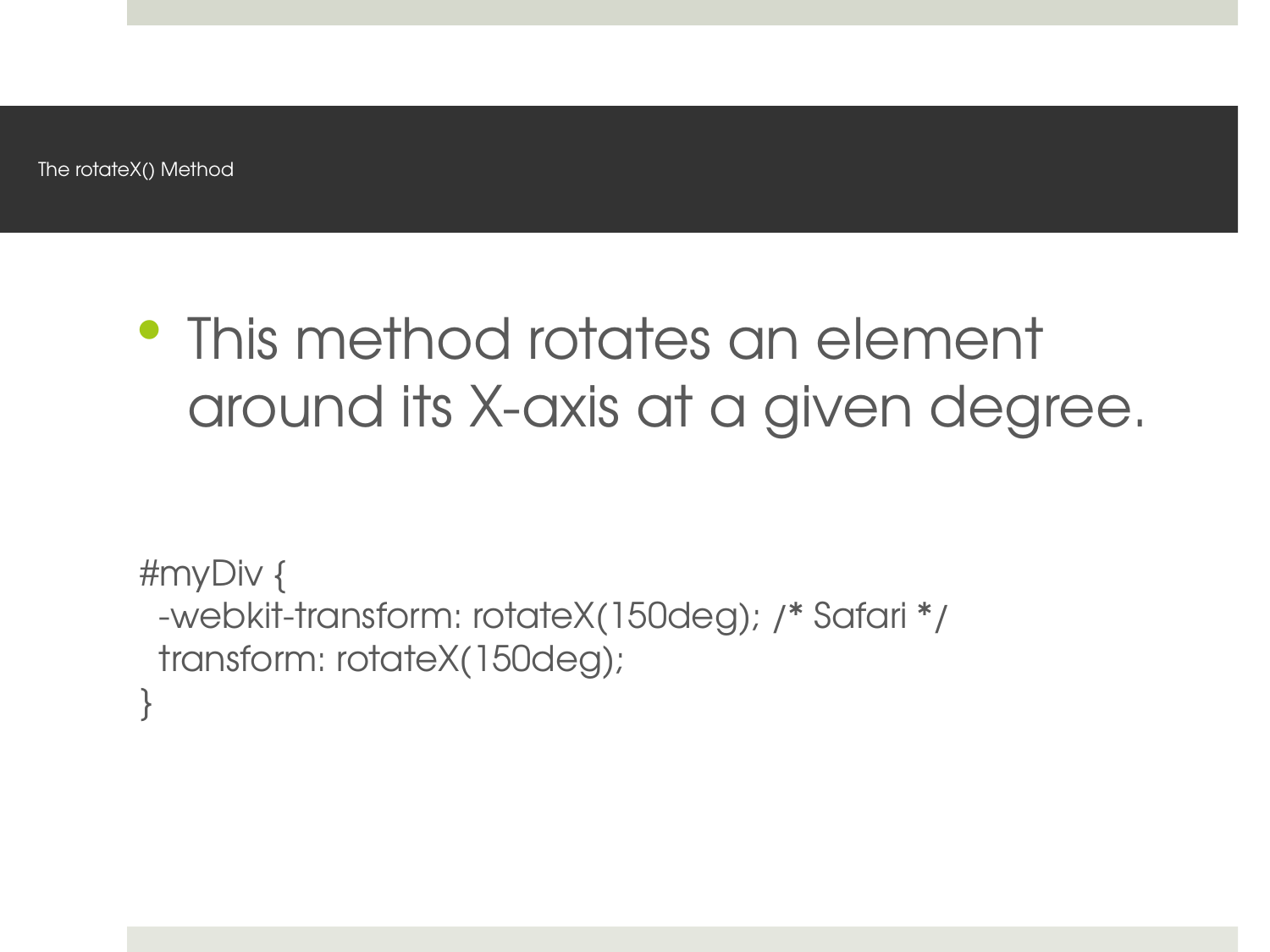

# The rotateX() Method
This method rotates an element around its X-axis at a given degree.

#myDiv {
  -webkit-transform: rotateX(150deg); /* Safari */
  transform: rotateX(150deg);
}